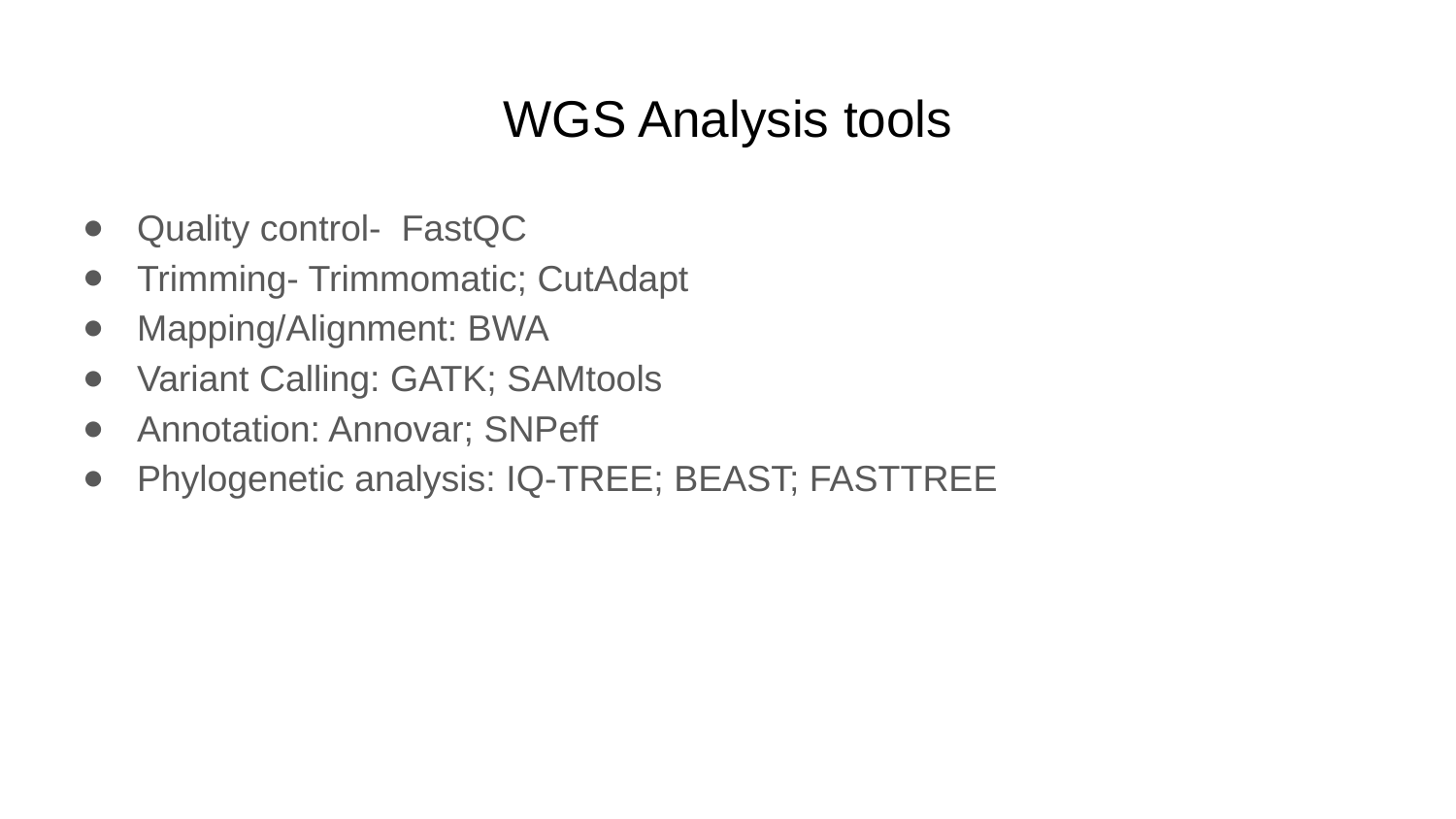

# WGS Analysis tools
Quality control-  FastQC
Trimming- Trimmomatic; CutAdapt
Mapping/Alignment: BWA
Variant Calling: GATK; SAMtools
Annotation: Annovar; SNPeff
Phylogenetic analysis: IQ-TREE; BEAST; FASTTREE